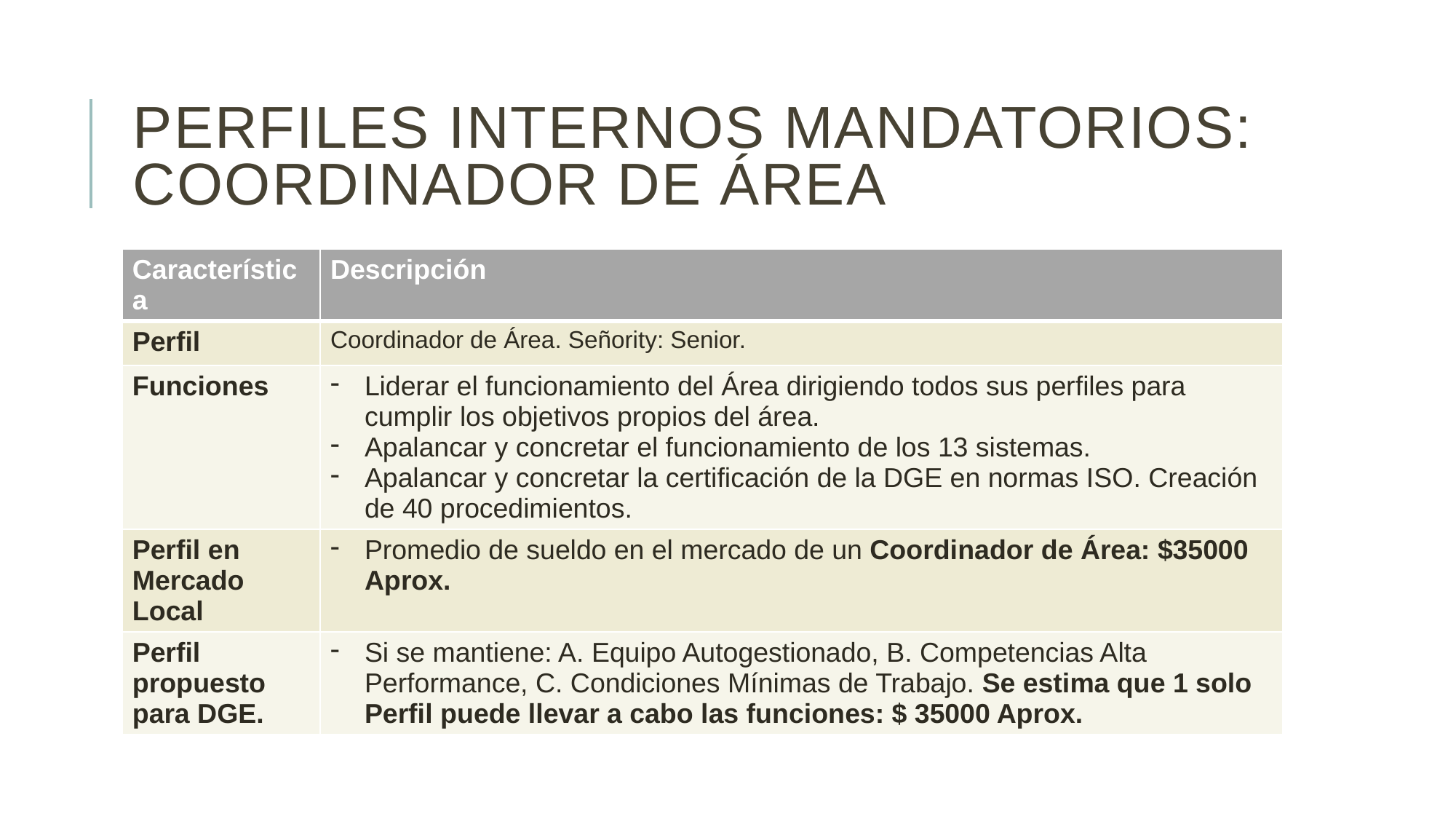

# perfiles internos mandatorios: Coordinador de área
| Característica | Descripción |
| --- | --- |
| Perfil | Coordinador de Área. Señority: Senior. |
| Funciones | Liderar el funcionamiento del Área dirigiendo todos sus perfiles para cumplir los objetivos propios del área. Apalancar y concretar el funcionamiento de los 13 sistemas. Apalancar y concretar la certificación de la DGE en normas ISO. Creación de 40 procedimientos. |
| Perfil en Mercado Local | Promedio de sueldo en el mercado de un Coordinador de Área: $35000 Aprox. |
| Perfil propuesto para DGE. | Si se mantiene: A. Equipo Autogestionado, B. Competencias Alta Performance, C. Condiciones Mínimas de Trabajo. Se estima que 1 solo Perfil puede llevar a cabo las funciones: $ 35000 Aprox. |